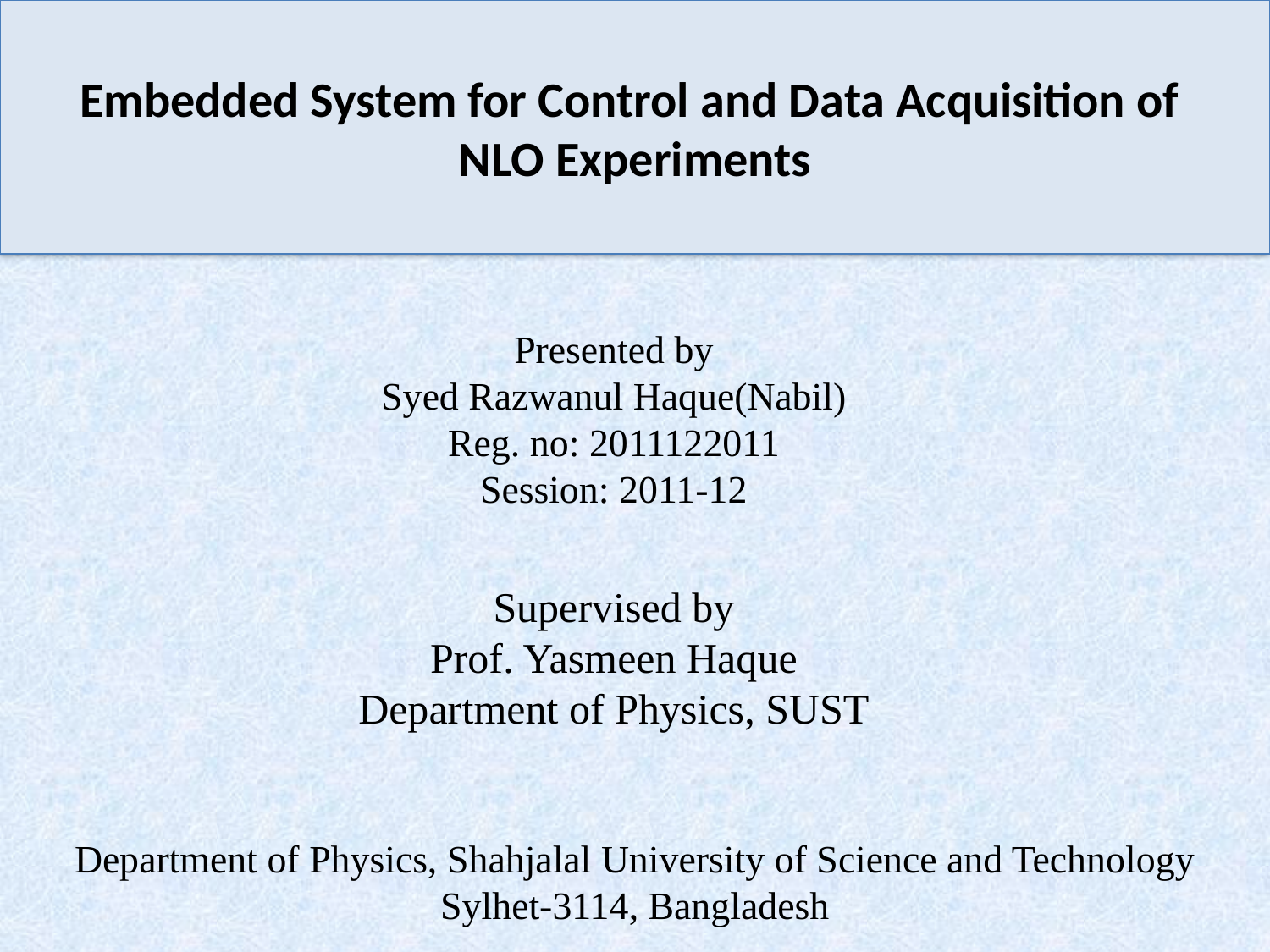

# Embedded System for Control and Data Acquisition of NLO Experiments
Presented by
Syed Razwanul Haque(Nabil)
Reg. no: 2011122011
Session: 2011-12

Supervised by
Prof. Yasmeen Haque
Department of Physics, SUST
Department of Physics, Shahjalal University of Science and Technology
Sylhet-3114, Bangladesh